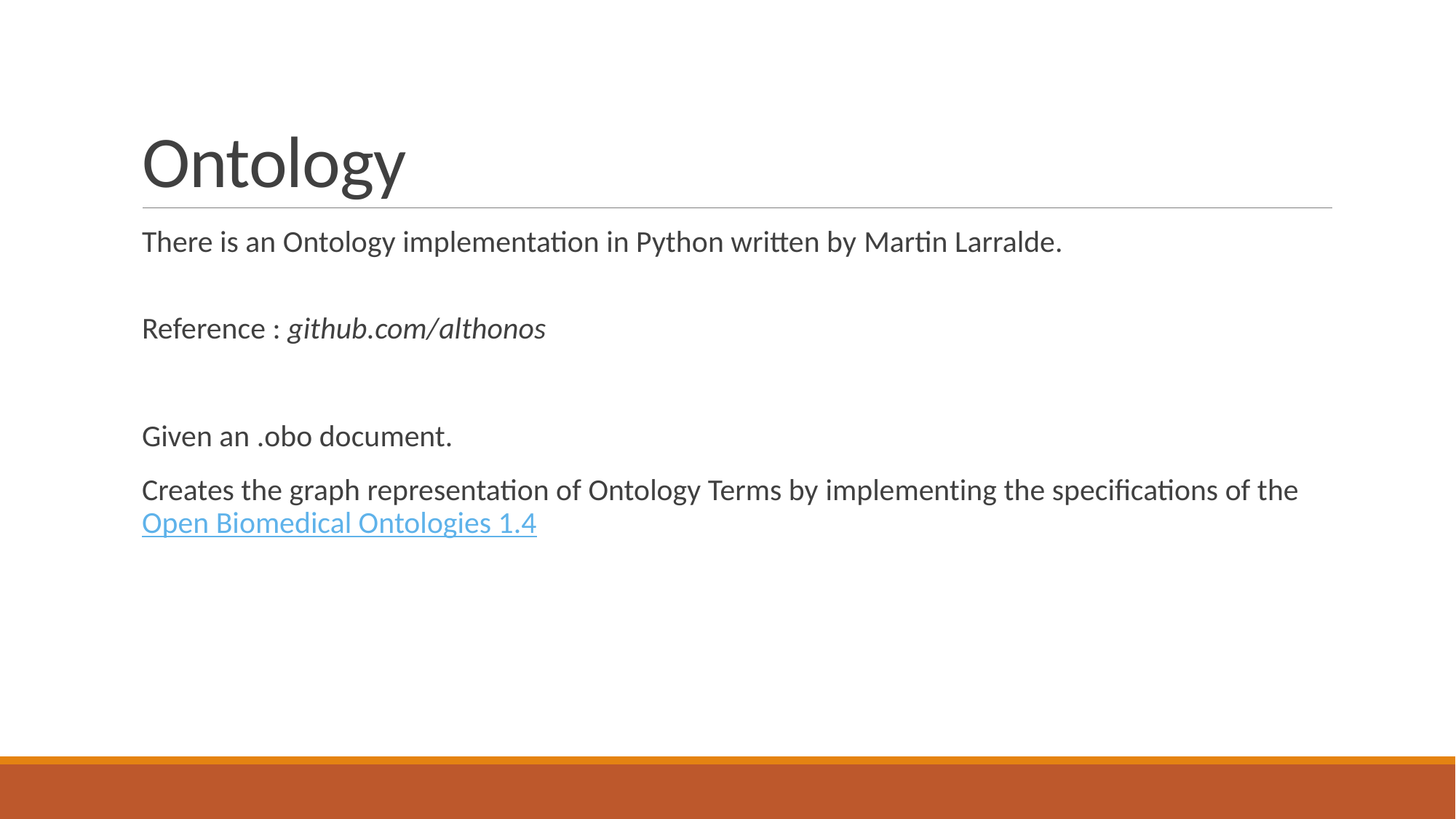

# Ontology
There is an Ontology implementation in Python written by Martin Larralde.
Reference : github.com/althonos

Given an .obo document.
Creates the graph representation of Ontology Terms by implementing the specifications of the Open Biomedical Ontologies 1.4